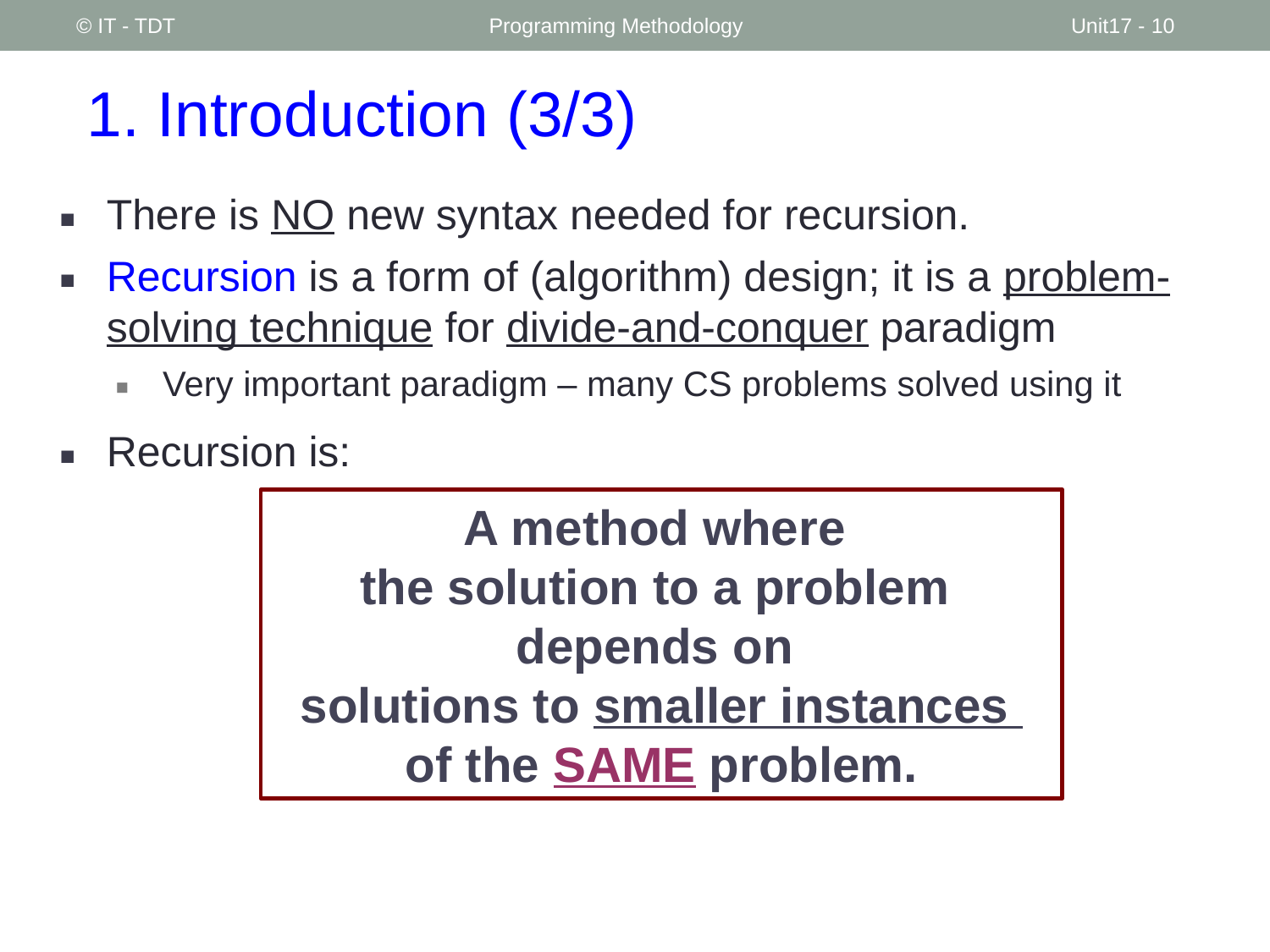

© IT - TDT
Programming Methodology
Unit17 - 10
# 1. Introduction (3/3)
There is NO new syntax needed for recursion.
Recursion is a form of (algorithm) design; it is a problem-solving technique for divide-and-conquer paradigm
Very important paradigm – many CS problems solved using it
Recursion is:
A method where
the solution to a problem
depends on
solutions to smaller instances
of the SAME problem.